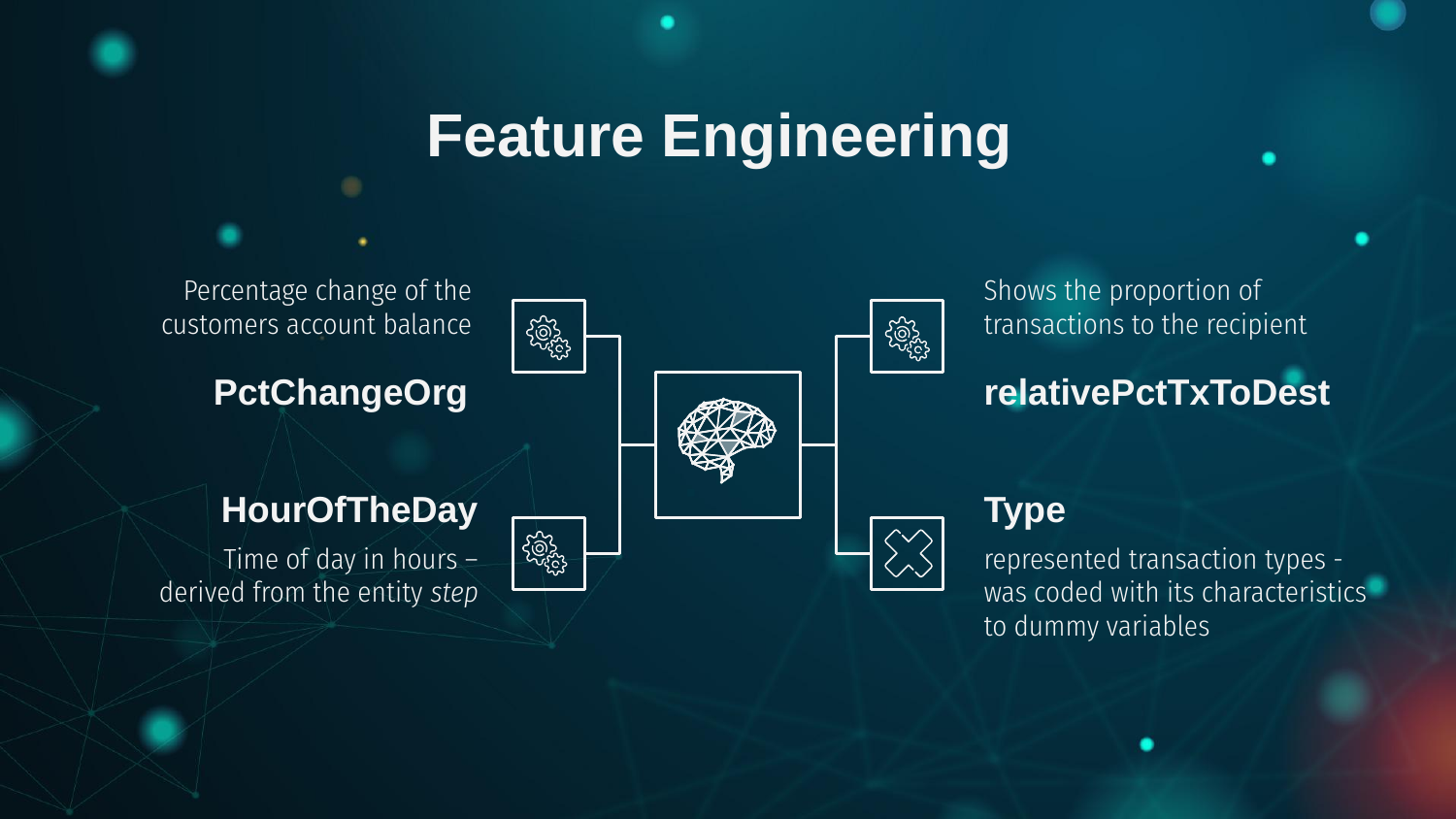

# Feature Engineering
Percentage change of the customers account balance
Shows the proportion of transactions to the recipient

PctChangeOrg
relativePctTxToDest

HourOfTheDay
Type

Time of day in hours – derived from the entity step
represented transaction types - was coded with its characteristics to dummy variables